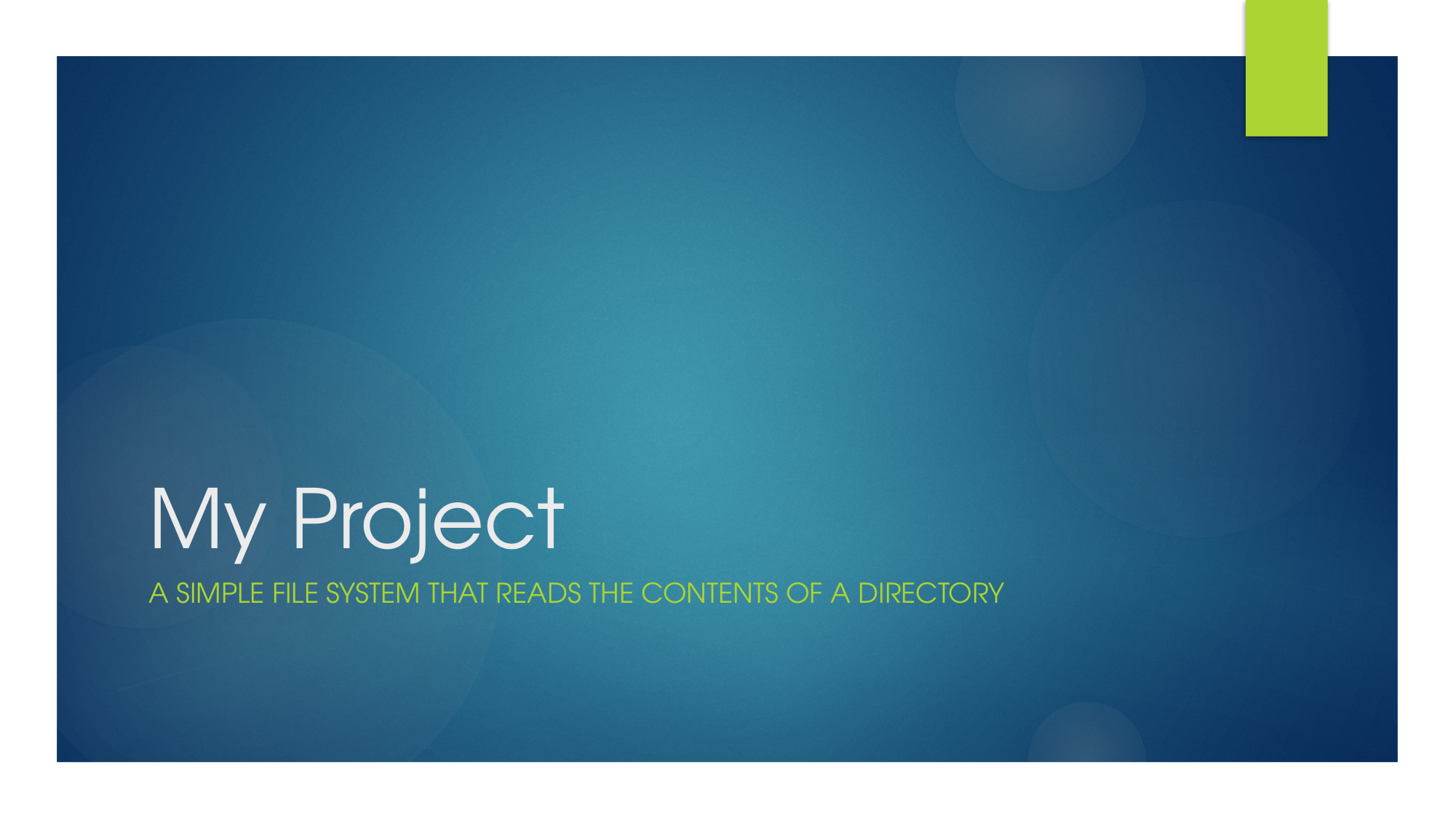

# My Project
a simple file system that reads the contents of a directory